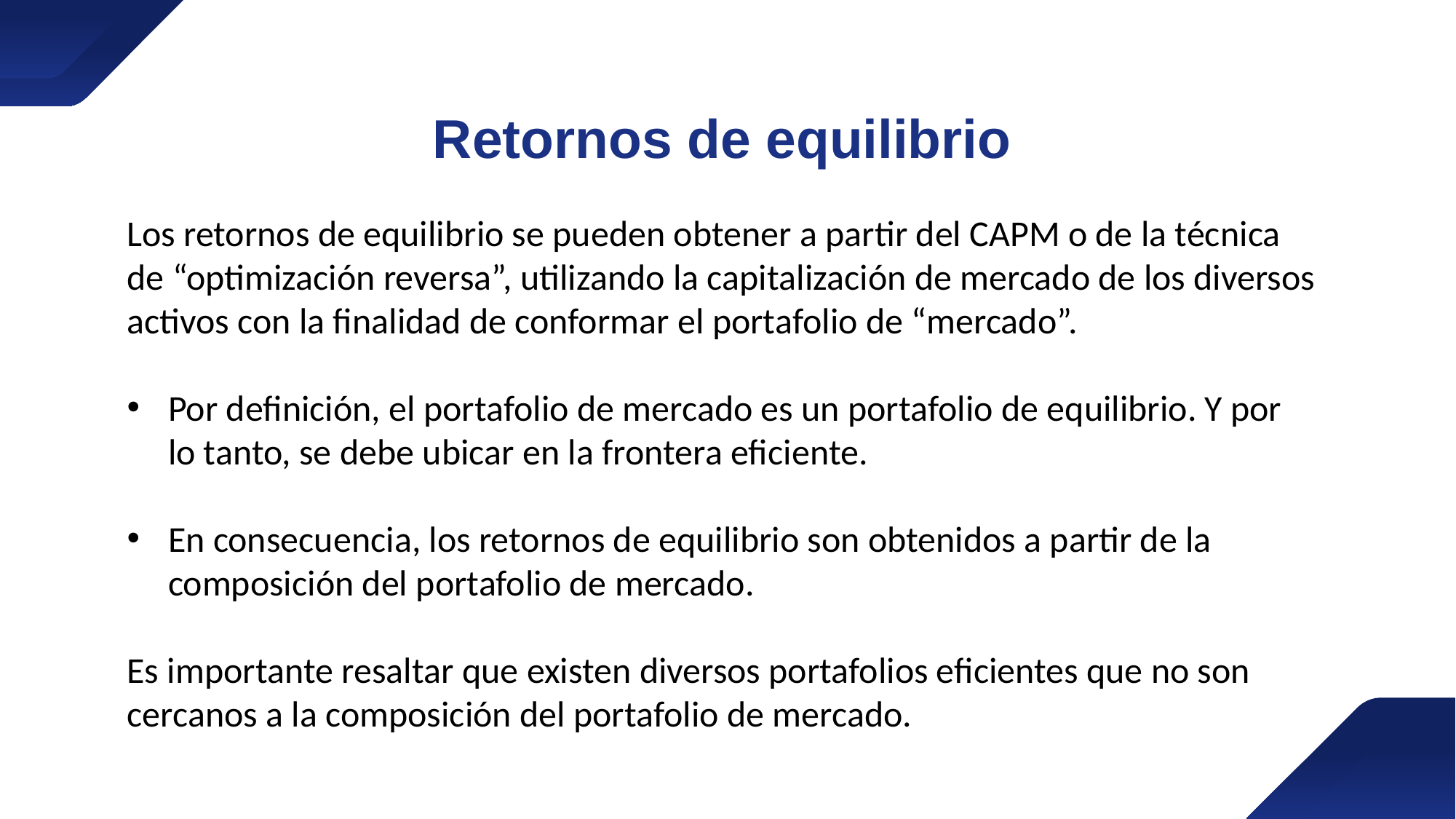

Retornos de equilibrio
Los retornos de equilibrio se pueden obtener a partir del CAPM o de la técnica de “optimización reversa”, utilizando la capitalización de mercado de los diversos activos con la finalidad de conformar el portafolio de “mercado”.

Por definición, el portafolio de mercado es un portafolio de equilibrio. Y por lo tanto, se debe ubicar en la frontera eficiente.

En consecuencia, los retornos de equilibrio son obtenidos a partir de la composición del portafolio de mercado.

Es importante resaltar que existen diversos portafolios eficientes que no son cercanos a la composición del portafolio de mercado.